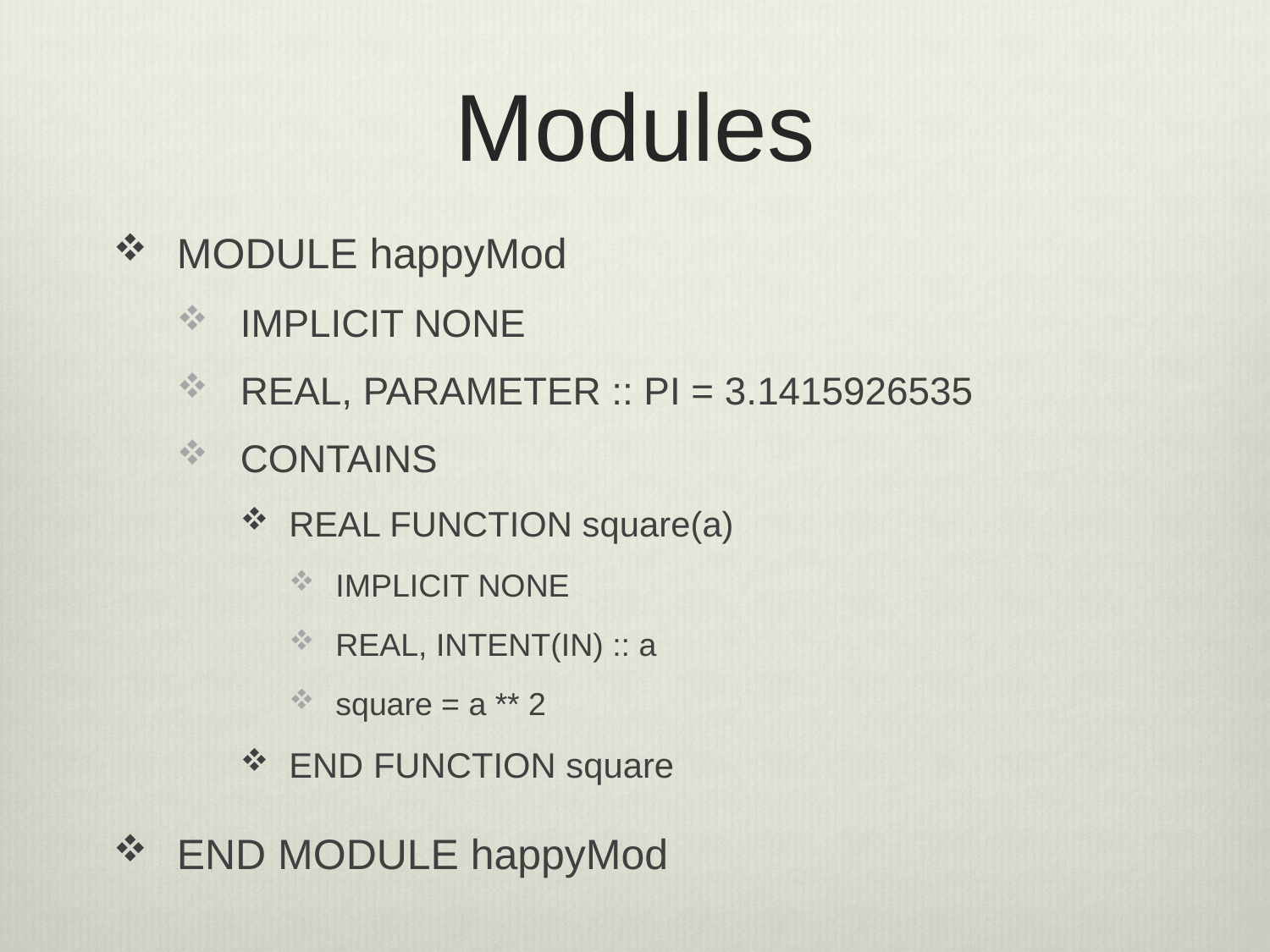

# Modules
MODULE happyMod
IMPLICIT NONE
REAL, PARAMETER :: PI = 3.1415926535
CONTAINS
REAL FUNCTION square(a)
IMPLICIT NONE
REAL, INTENT(IN) :: a
square = a ** 2
END FUNCTION square
END MODULE happyMod